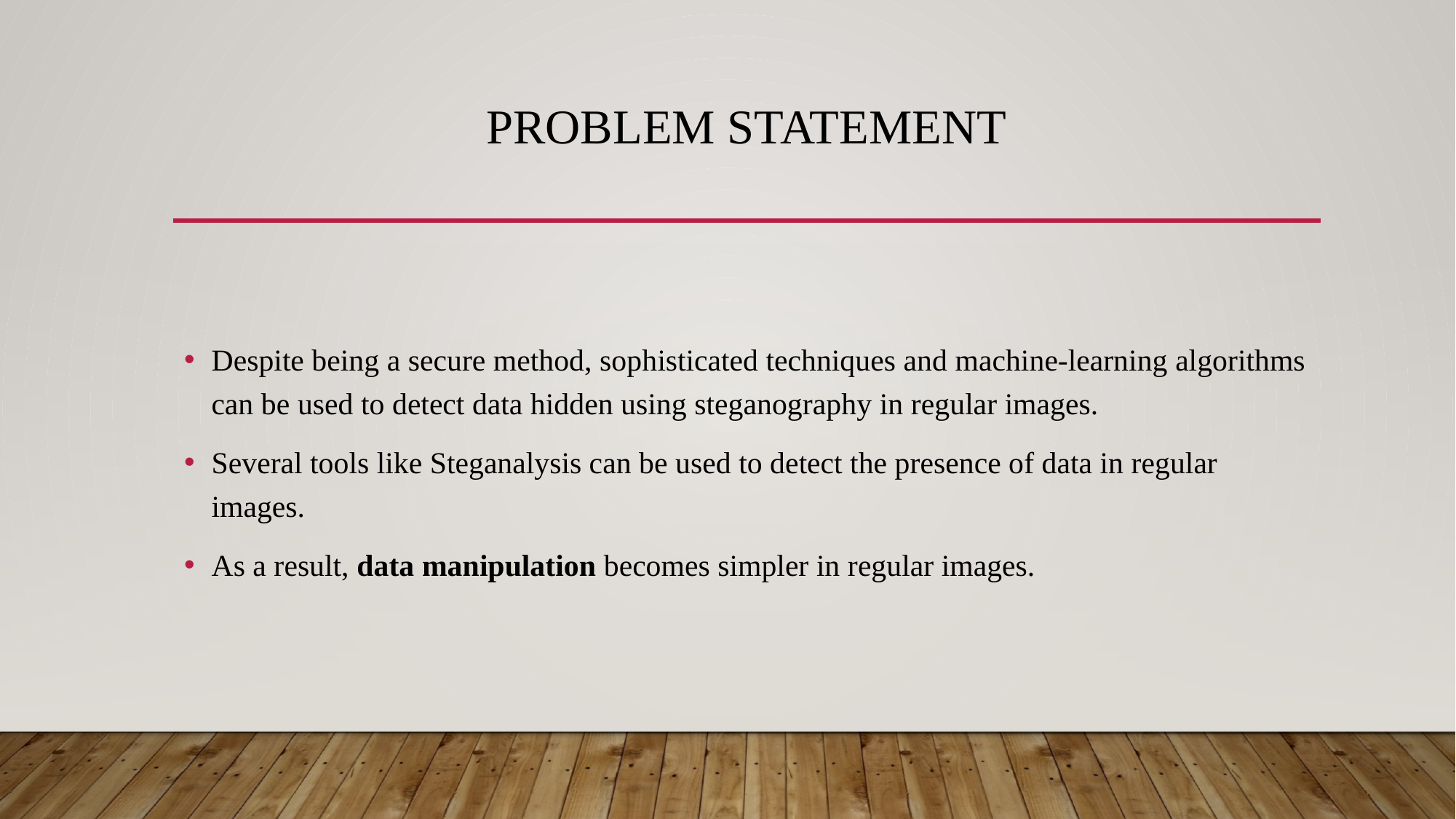

# Problem statement
Despite being a secure method, sophisticated techniques and machine-learning algorithms can be used to detect data hidden using steganography in regular images.
Several tools like Steganalysis can be used to detect the presence of data in regular images.
As a result, data manipulation becomes simpler in regular images.